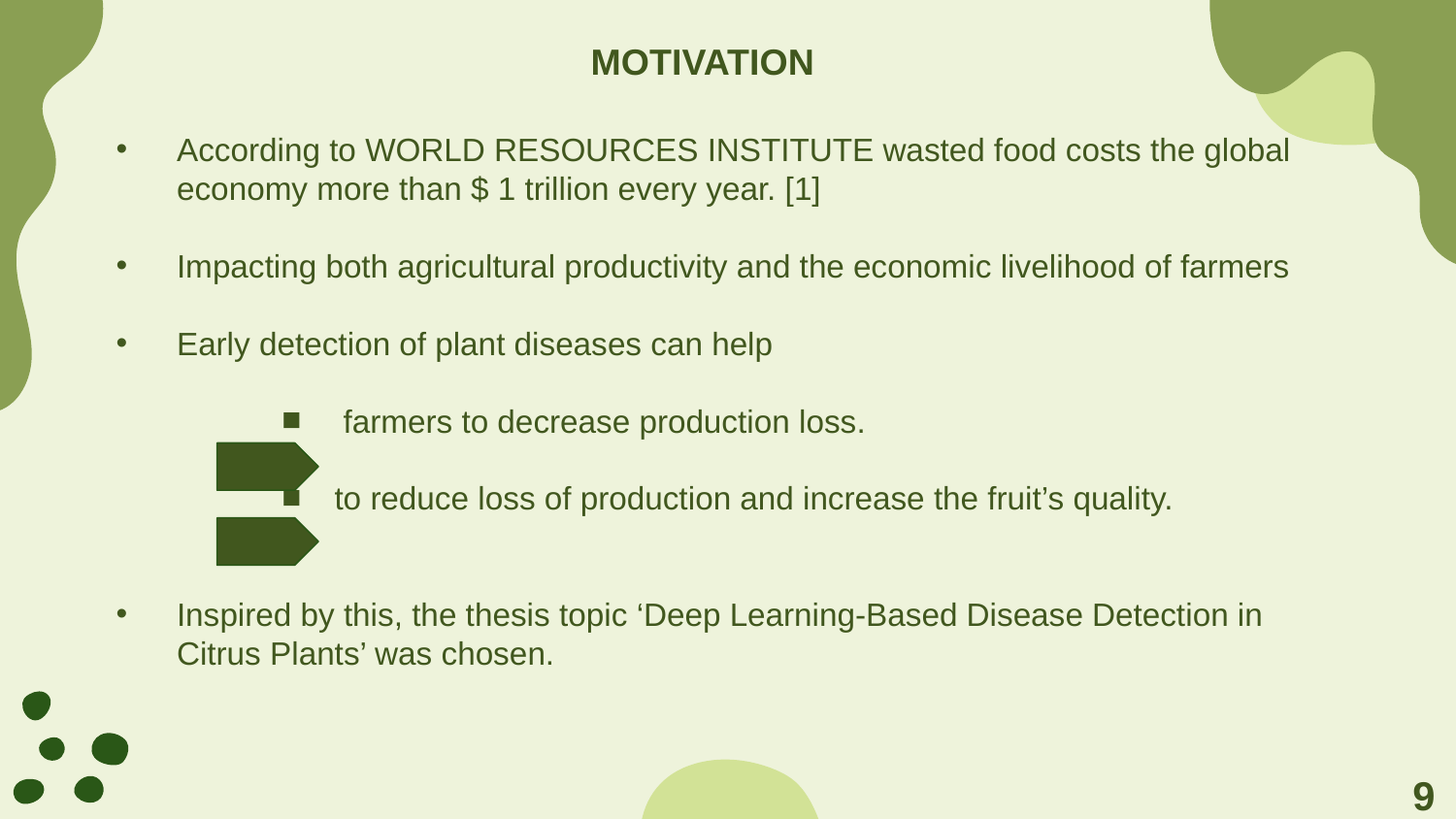

MOTIVATION
According to WORLD RESOURCES INSTITUTE wasted food costs the global economy more than $ 1 trillion every year. [1]

Impacting both agricultural productivity and the economic livelihood of farmers

Early detection of plant diseases can help

 farmers to decrease production loss.

to reduce loss of production and increase the fruit’s quality.

Inspired by this, the thesis topic ‘Deep Learning-Based Disease Detection in Citrus Plants’ was chosen.

9